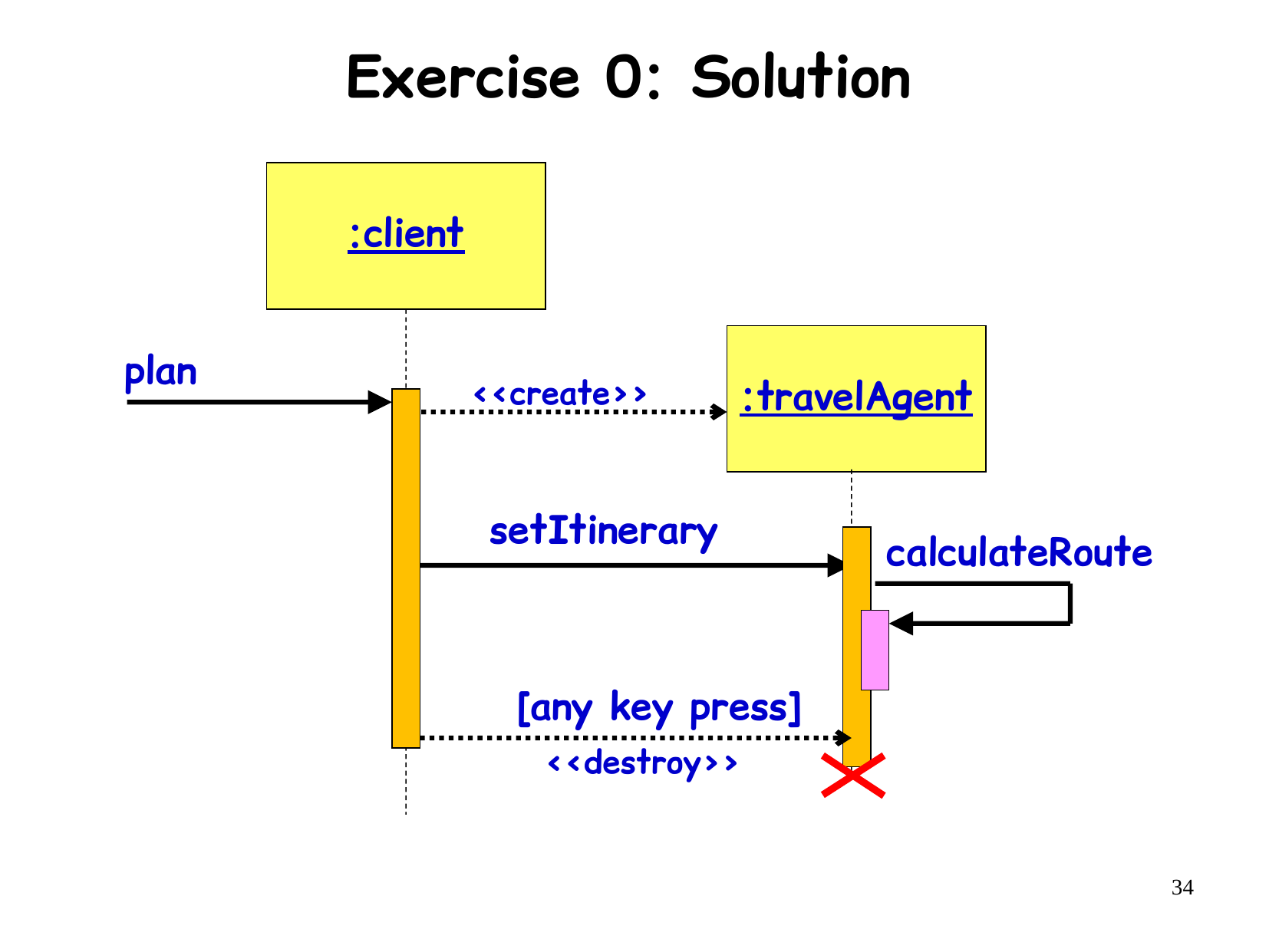

Exercise 0: Solution
:client

:travelAgent
plan

<<create>>

setItinerary

calculateRoute

[any key press]

<<destroy>>

34